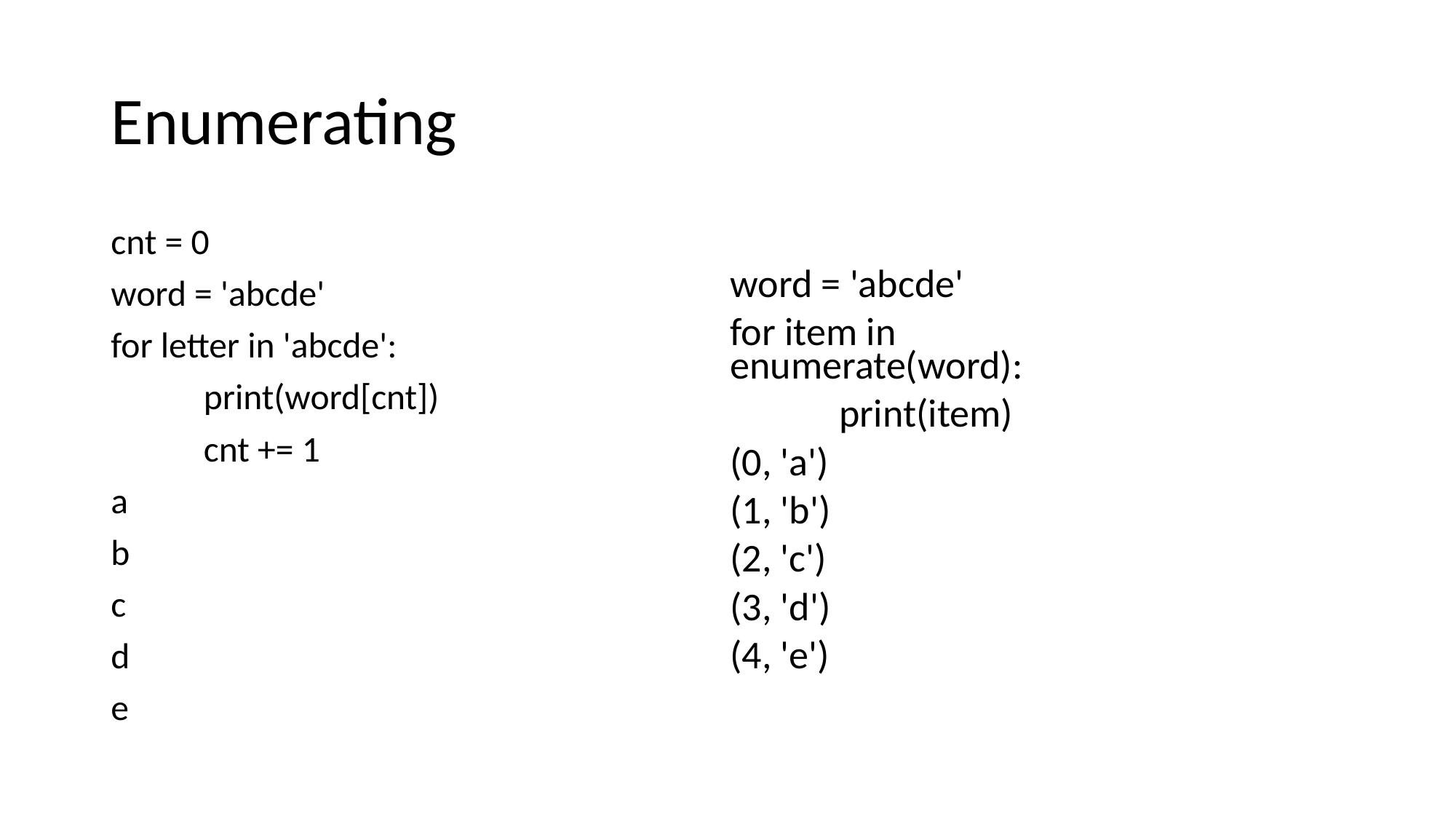

# Enumerating
cnt = 0
word = 'abcde'
for letter in 'abcde':
	print(word[cnt])
	cnt += 1
a
b
c
d
e

word = 'abcde'
for item in enumerate(word):
	print(item)
(0, 'a')
(1, 'b')
(2, 'c')
(3, 'd')
(4, 'e')